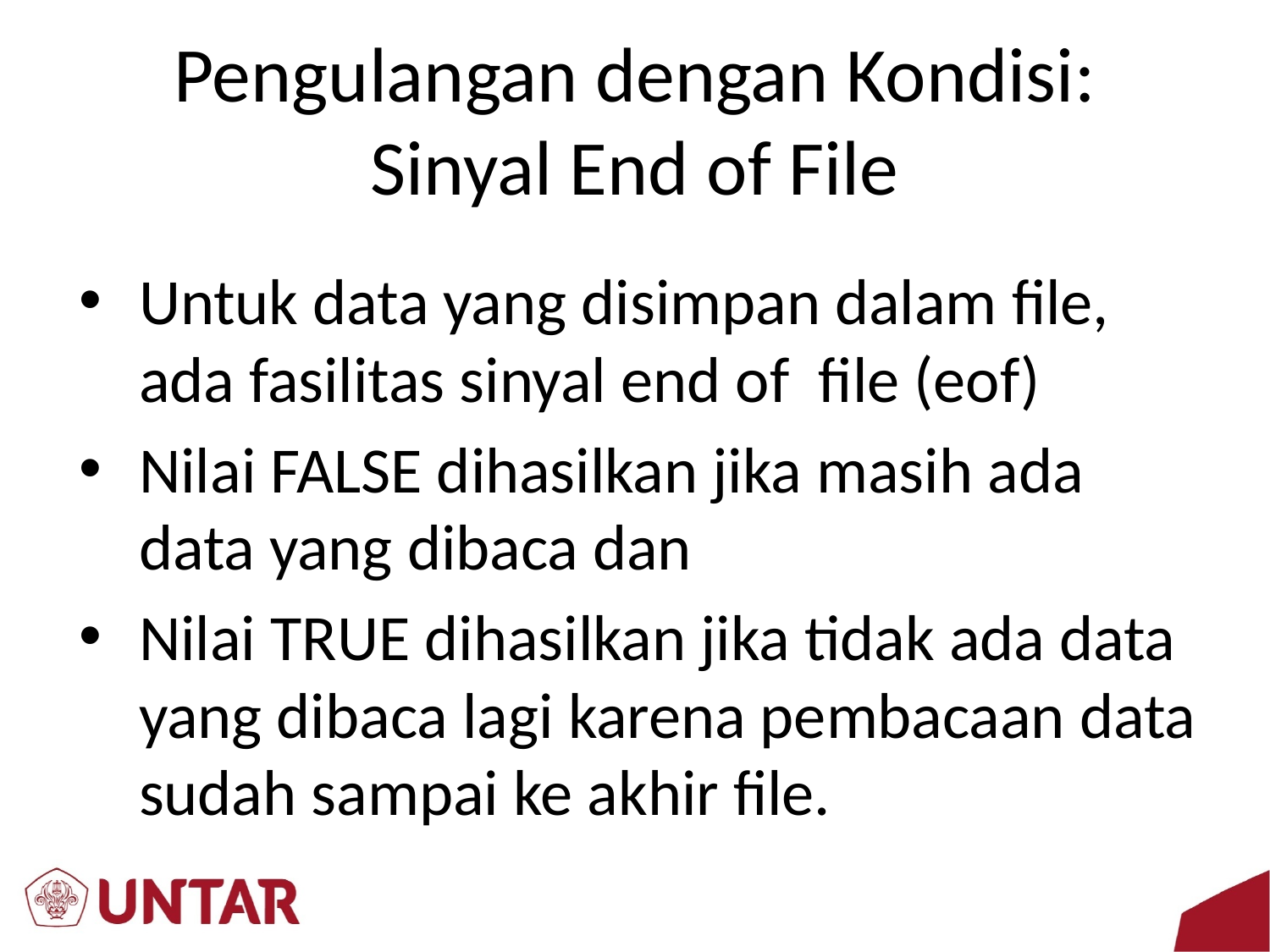

# Pengulangan dengan Kondisi: Sinyal End of File
Untuk data yang disimpan dalam file, ada fasilitas sinyal end of  file (eof)
Nilai FALSE dihasilkan jika masih ada data yang dibaca dan
Nilai TRUE dihasilkan jika tidak ada data yang dibaca lagi karena pembacaan data sudah sampai ke akhir file.